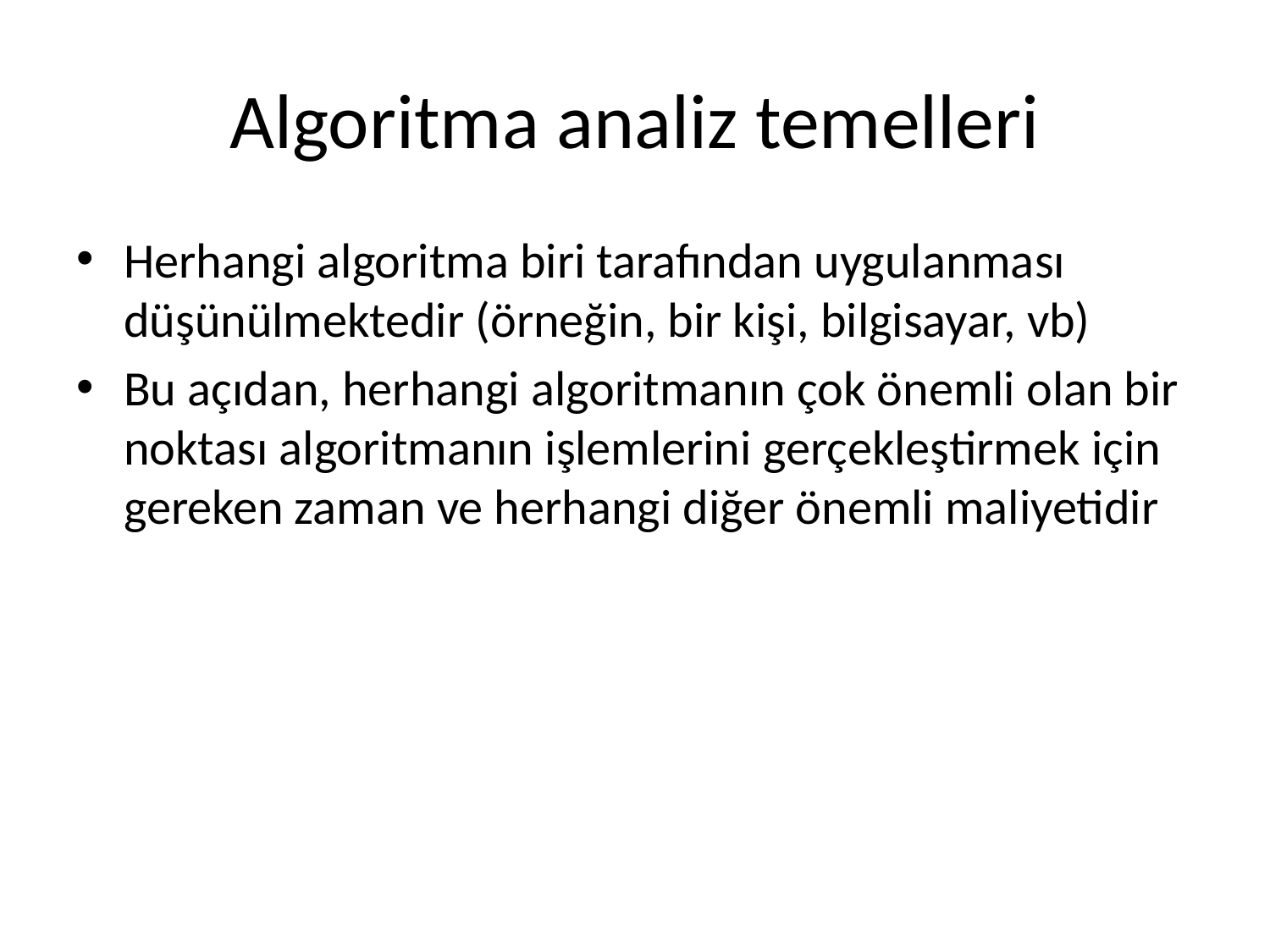

# Algoritma analiz temelleri
Herhangi algoritma biri tarafından uygulanması düşünülmektedir (örneğin, bir kişi, bilgisayar, vb)
Bu açıdan, herhangi algoritmanın çok önemli olan bir noktası algoritmanın işlemlerini gerçekleştirmek için gereken zaman ve herhangi diğer önemli maliyetidir